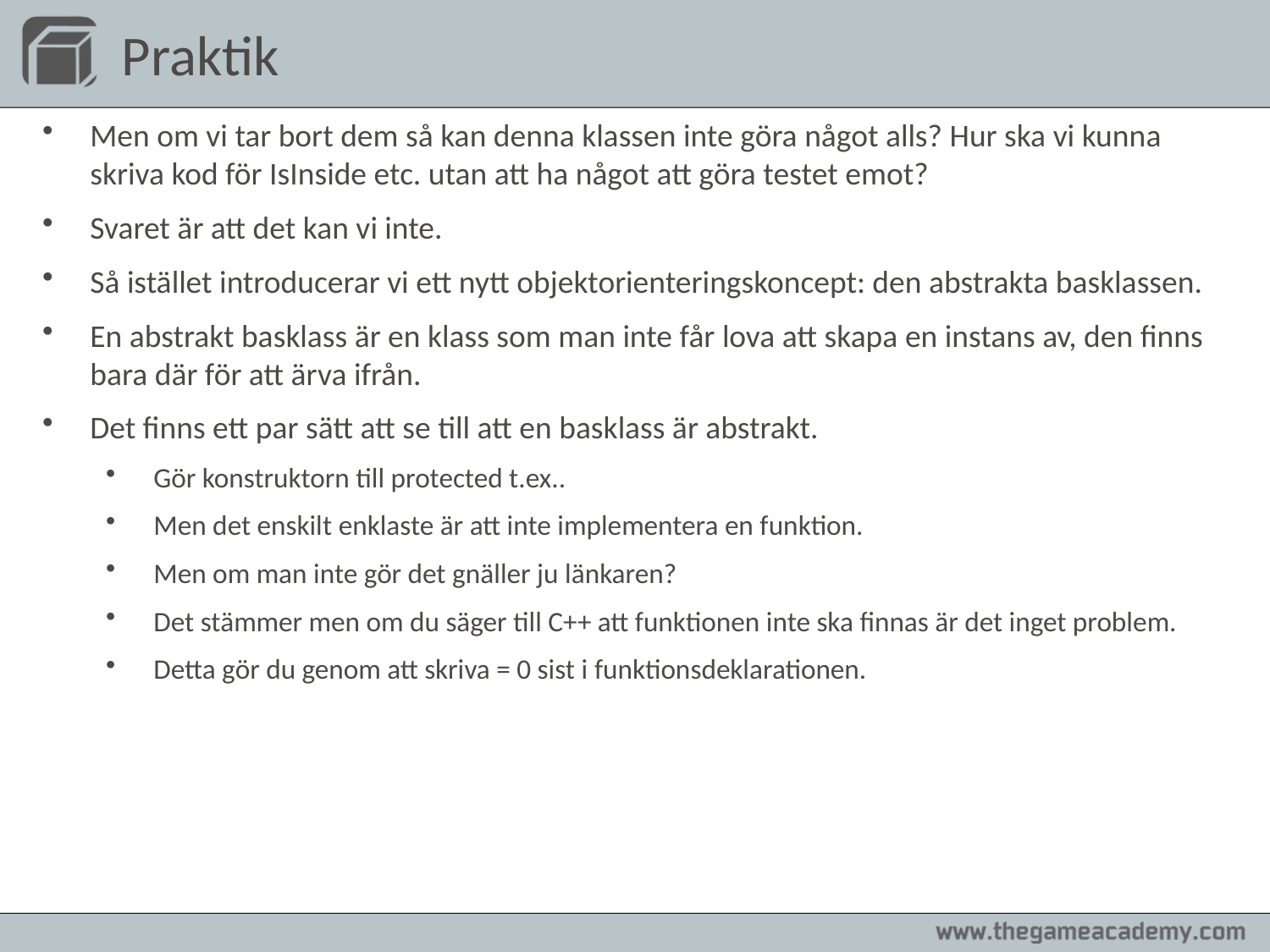

# Praktik
Men om vi tar bort dem så kan denna klassen inte göra något alls? Hur ska vi kunna skriva kod för IsInside etc. utan att ha något att göra testet emot?
Svaret är att det kan vi inte.
Så istället introducerar vi ett nytt objektorienteringskoncept: den abstrakta basklassen.
En abstrakt basklass är en klass som man inte får lova att skapa en instans av, den finns bara där för att ärva ifrån.
Det finns ett par sätt att se till att en basklass är abstrakt.
Gör konstruktorn till protected t.ex..
Men det enskilt enklaste är att inte implementera en funktion.
Men om man inte gör det gnäller ju länkaren?
Det stämmer men om du säger till C++ att funktionen inte ska finnas är det inget problem.
Detta gör du genom att skriva = 0 sist i funktionsdeklarationen.